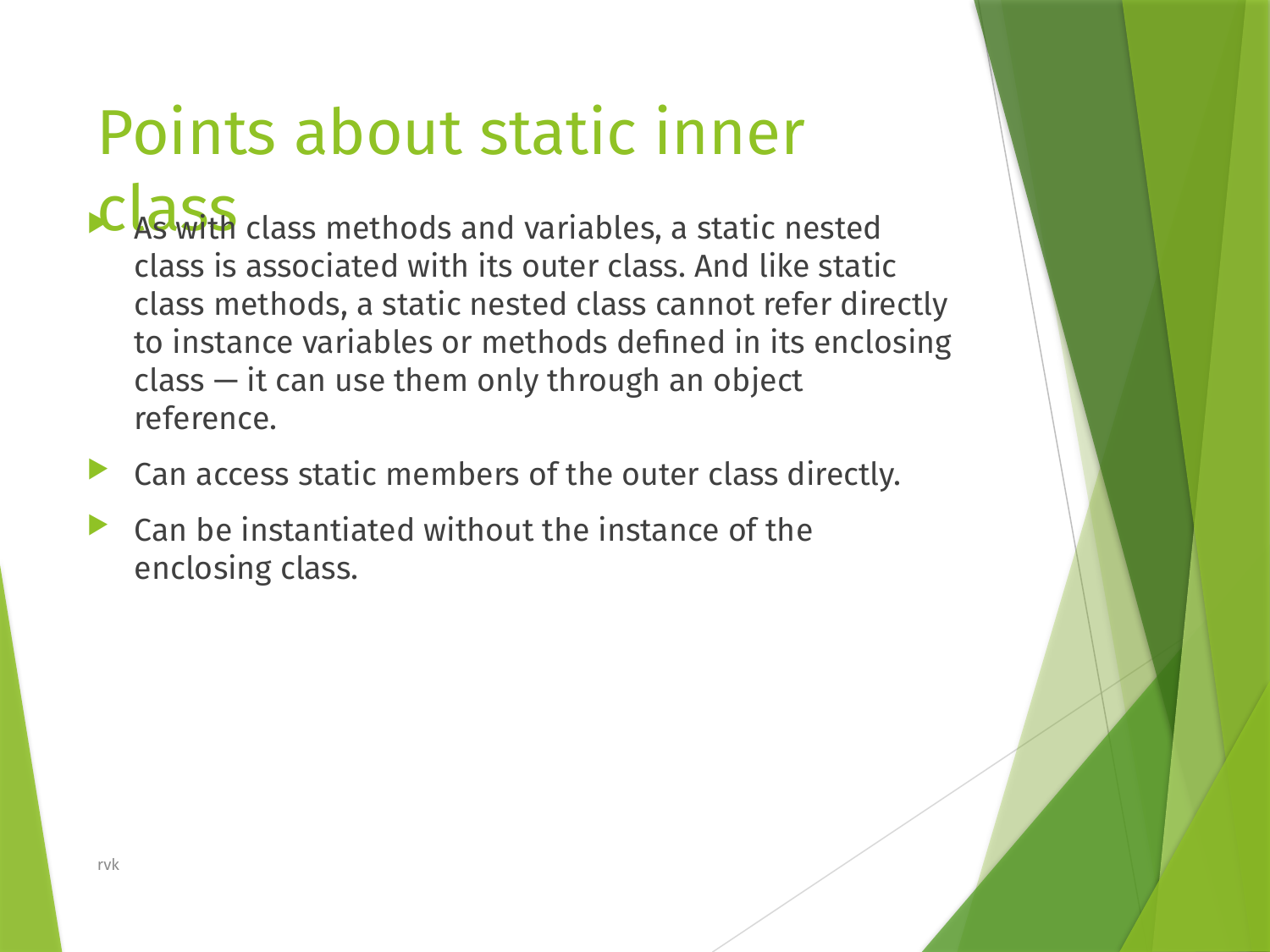

# Points about static inner class
As with class methods and variables, a static nested class is associated with its outer class. And like static class methods, a static nested class cannot refer directly to instance variables or methods defined in its enclosing class — it can use them only through an object reference.
Can access static members of the outer class directly.
Can be instantiated without the instance of the enclosing class.
rvk